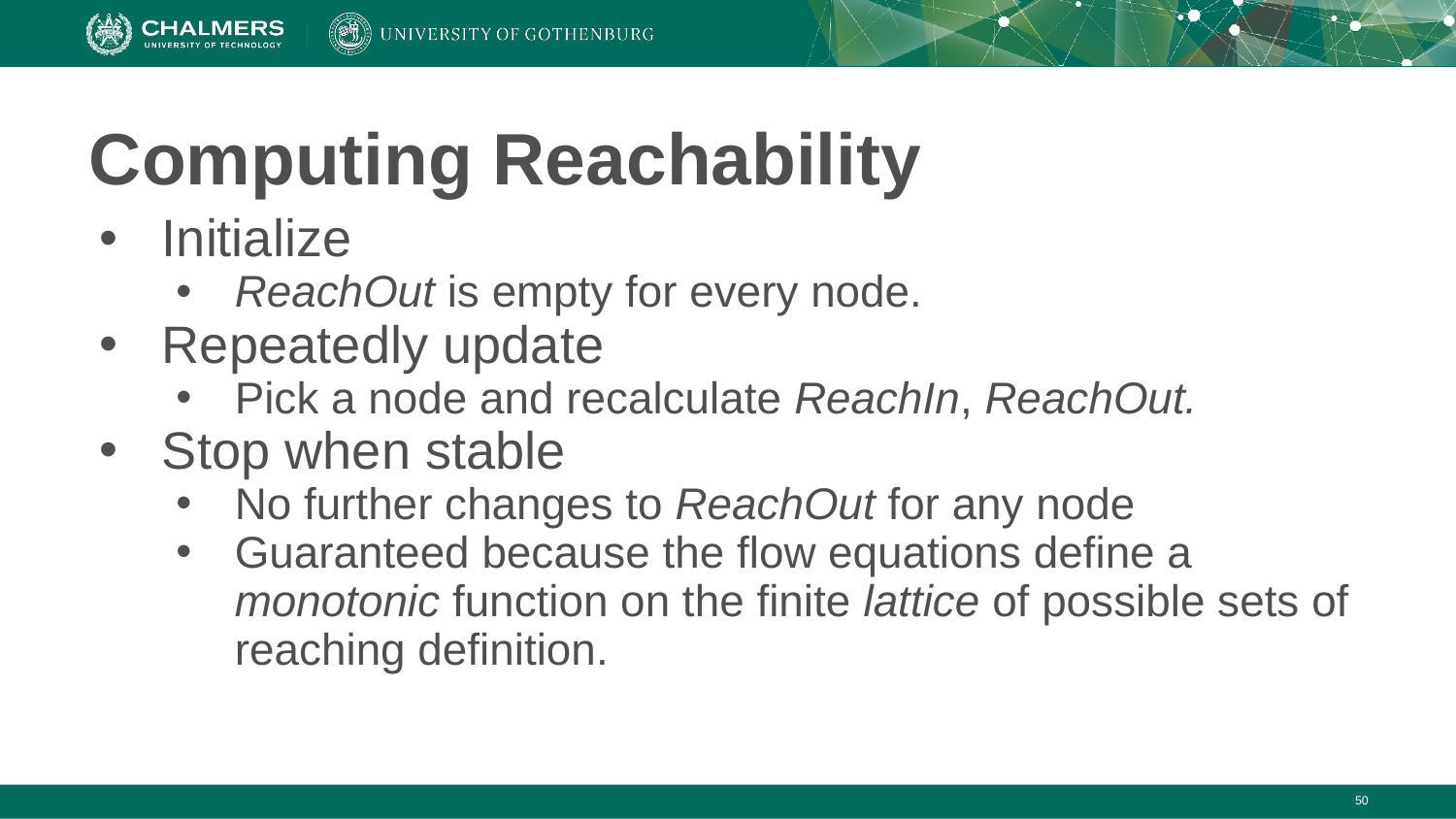

# Computing Reachability
Initialize
ReachOut is empty for every node.
Repeatedly update
Pick a node and recalculate ReachIn, ReachOut.
Stop when stable
No further changes to ReachOut for any node
Guaranteed because the flow equations define a monotonic function on the finite lattice of possible sets of reaching definition.
50